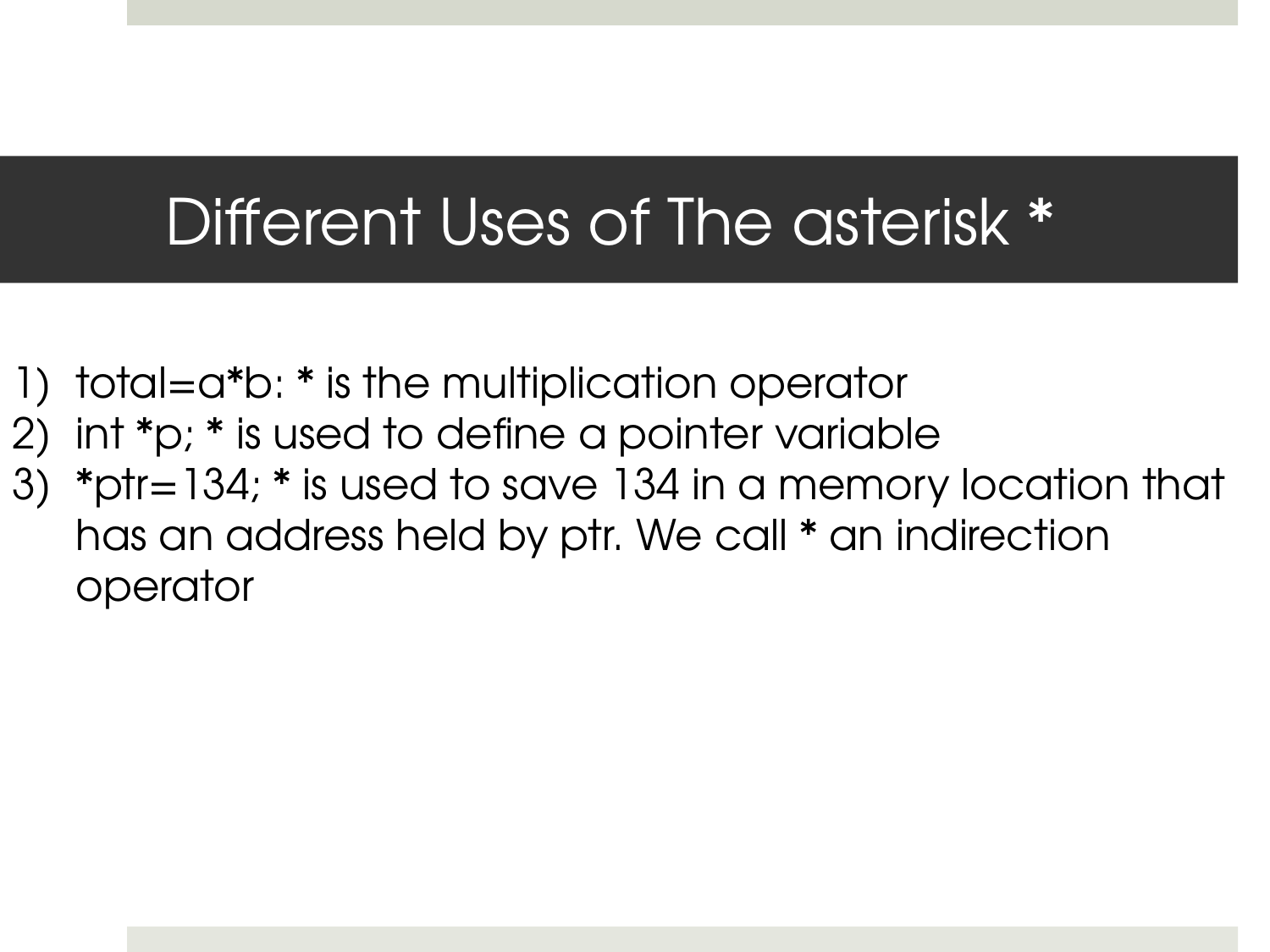

# Different Uses of The asterisk *
total=a*b: * is the multiplication operator
int *p; * is used to define a pointer variable
*ptr=134; * is used to save 134 in a memory location that has an address held by ptr. We call * an indirection operator